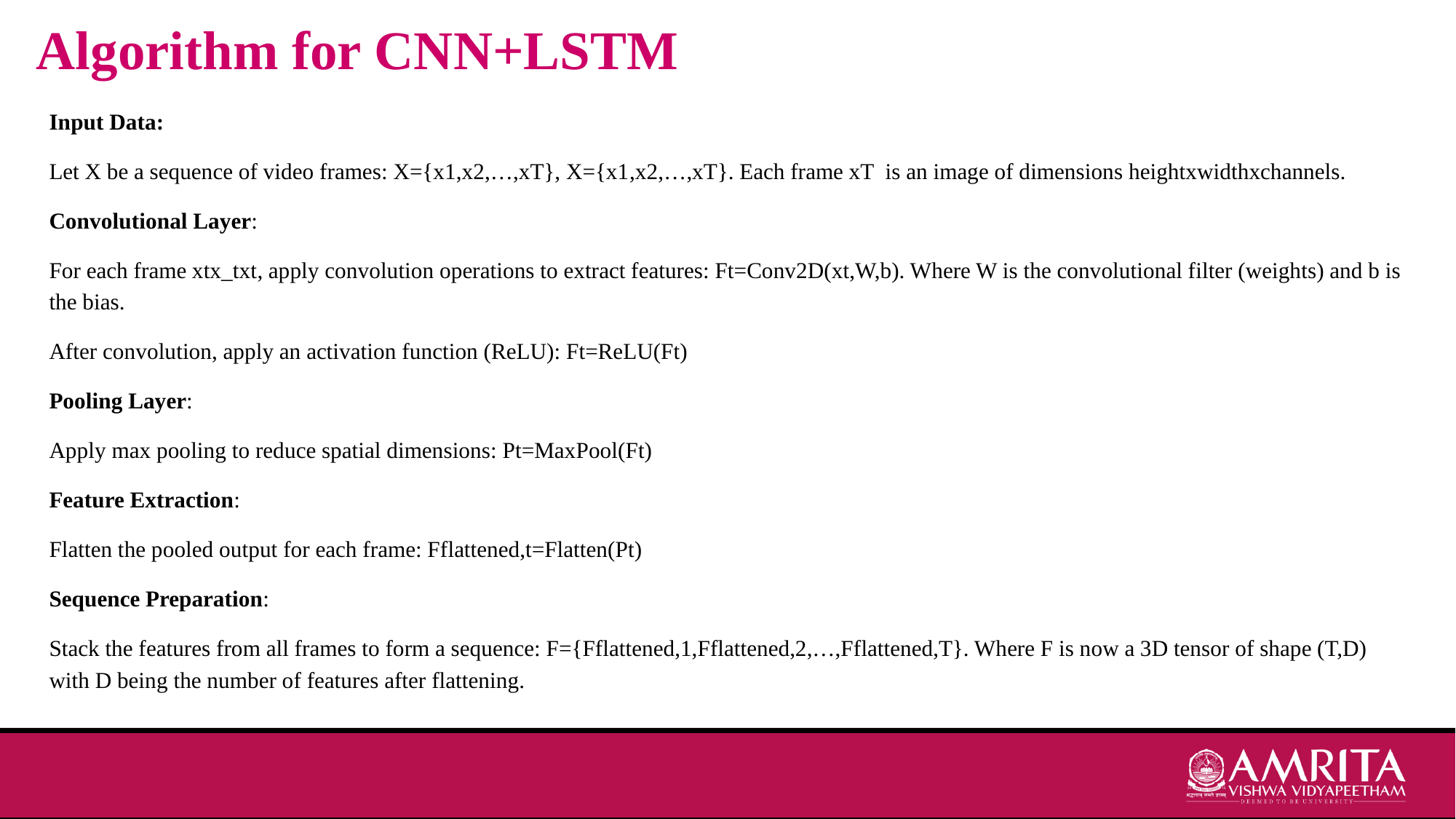

# Algorithm for CNN+LSTM
Input Data:
Let X be a sequence of video frames: X={x1,x2,…,xT}, X={x1​,x2​,…,xT​}. Each frame xT ​ is an image of dimensions heightxwidthxchannels.
Convolutional Layer:
For each frame xtx_txt​, apply convolution operations to extract features: Ft=Conv2D(xt,W,b). Where W is the convolutional filter (weights) and b is the bias.
After convolution, apply an activation function (ReLU): Ft=ReLU(Ft)
Pooling Layer:
Apply max pooling to reduce spatial dimensions: Pt=MaxPool(Ft)
Feature Extraction:
Flatten the pooled output for each frame: Fflattened,t=Flatten(Pt)
Sequence Preparation:
Stack the features from all frames to form a sequence: F={Fflattened,1,Fflattened,2,…,Fflattened,T}. Where F is now a 3D tensor of shape (T,D) with D being the number of features after flattening.